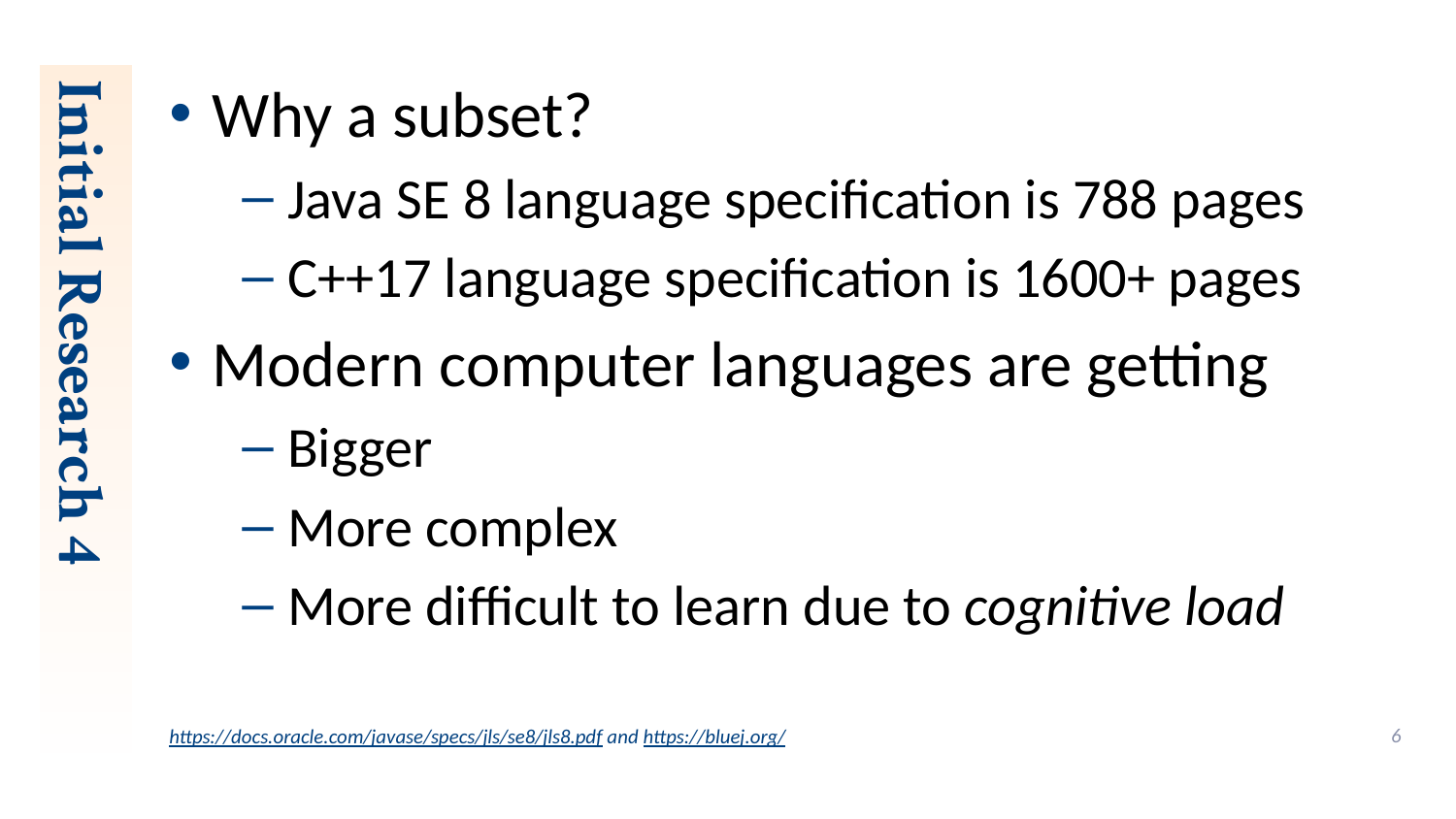

Why a subset?
Java SE 8 language specification is 788 pages
C++17 language specification is 1600+ pages
Modern computer languages are getting
Bigger
More complex
More difficult to learn due to cognitive load

# Initial Research 4
https://docs.oracle.com/javase/specs/jls/se8/jls8.pdf and https://bluej.org/
6